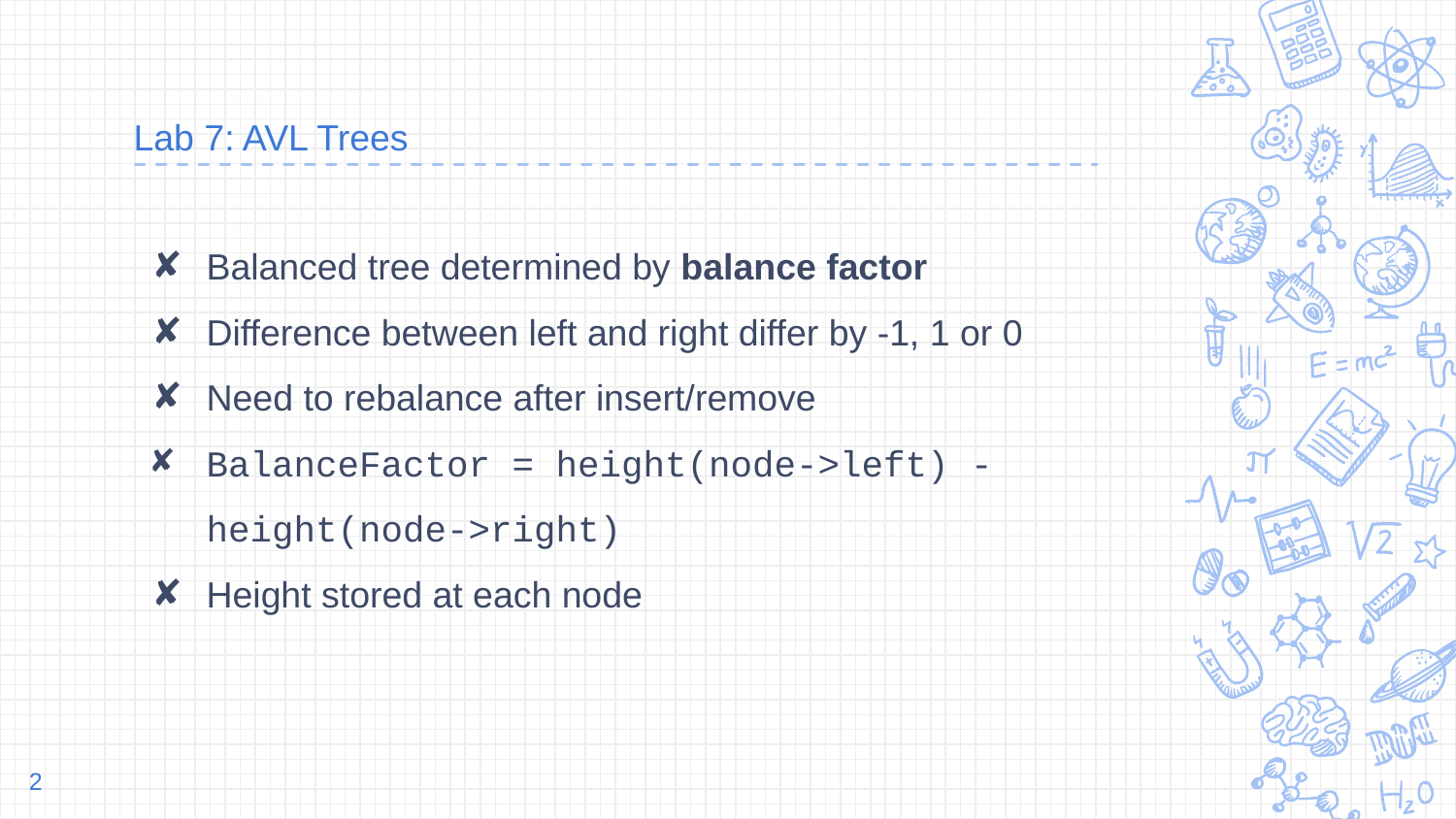

# Lab 7: AVL Trees
Balanced tree determined by balance factor
Difference between left and right differ by -1, 1 or 0
Need to rebalance after insert/remove
BalanceFactor = height(node->left) - height(node->right)
Height stored at each node
2